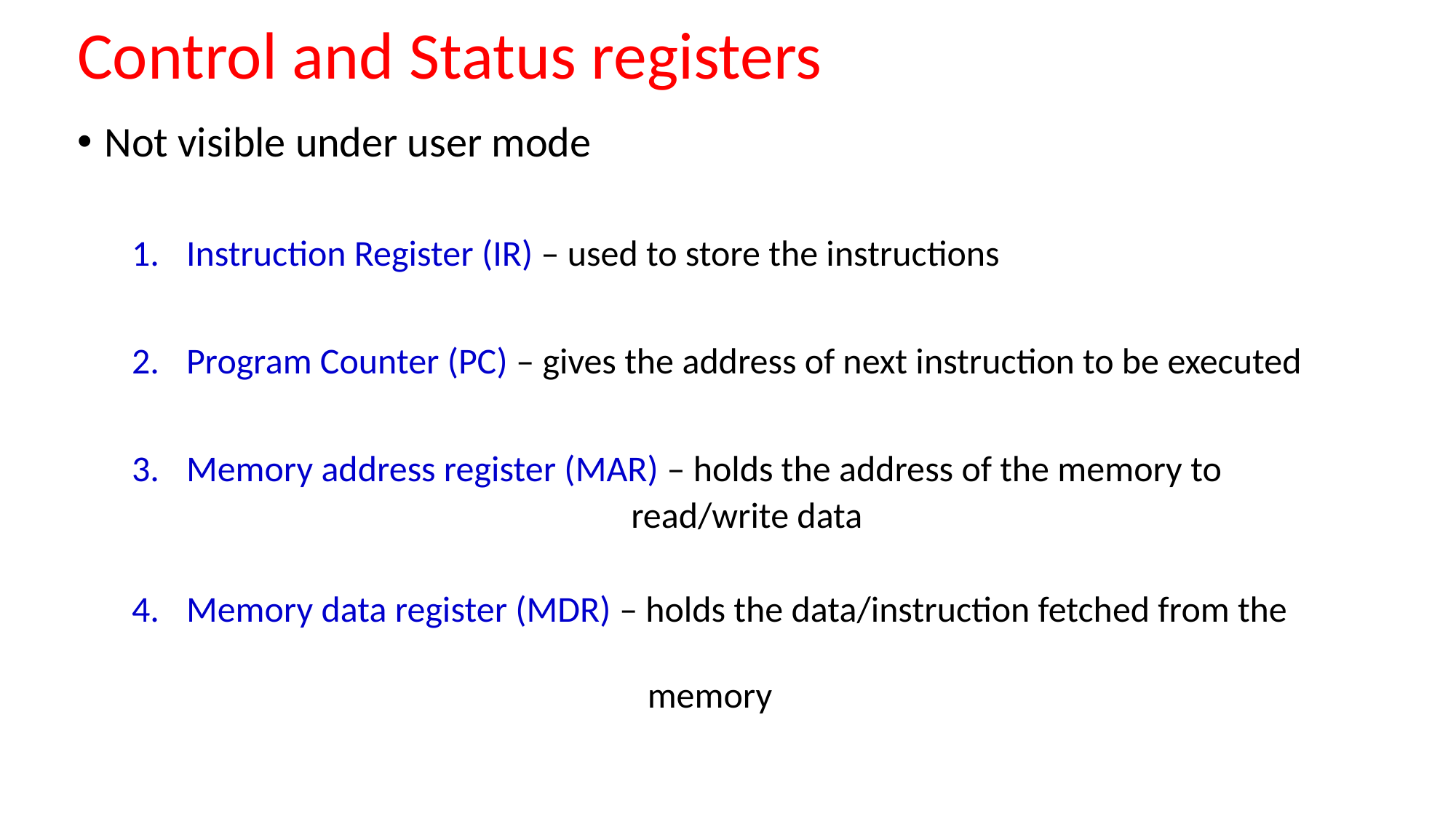

# Control and Status registers
Not visible under user mode

Instruction Register (IR) – used to store the instructions

Program Counter (PC) – gives the address of next instruction to be executed

Memory address register (MAR) – holds the address of the memory to
                                                             read/write data

Memory data register (MDR) – holds the data/instruction fetched from the
                                                               memory